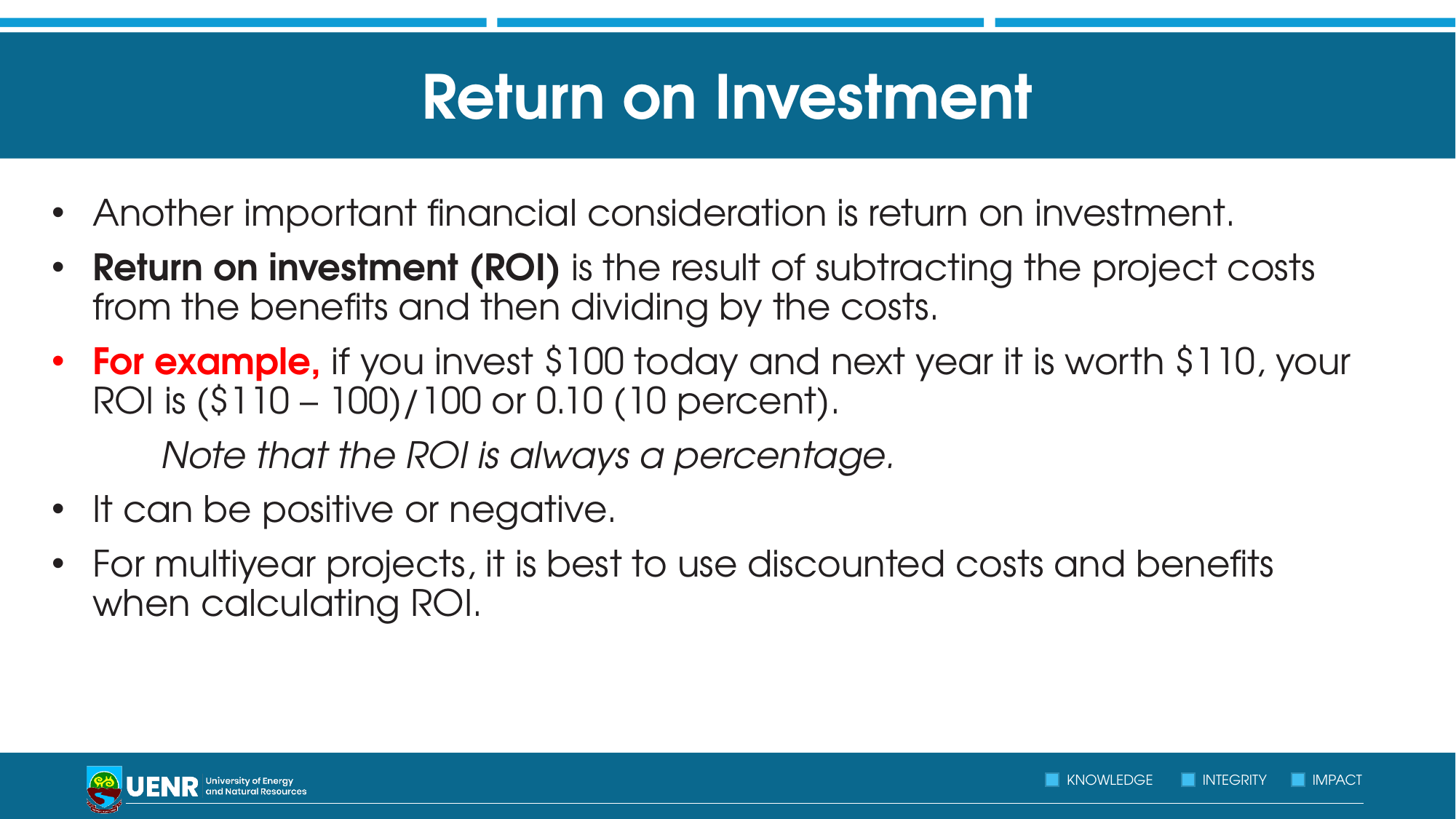

# Return on Investment
Another important financial consideration is return on investment.
Return on investment (ROI) is the result of subtracting the project costs from the benefits and then dividing by the costs.
For example, if you invest $100 today and next year it is worth $110, your ROI is ($110 – 100)/100 or 0.10 (10 percent).
	Note that the ROI is always a percentage.
It can be positive or negative.
For multiyear projects, it is best to use discounted costs and benefits when calculating ROI.